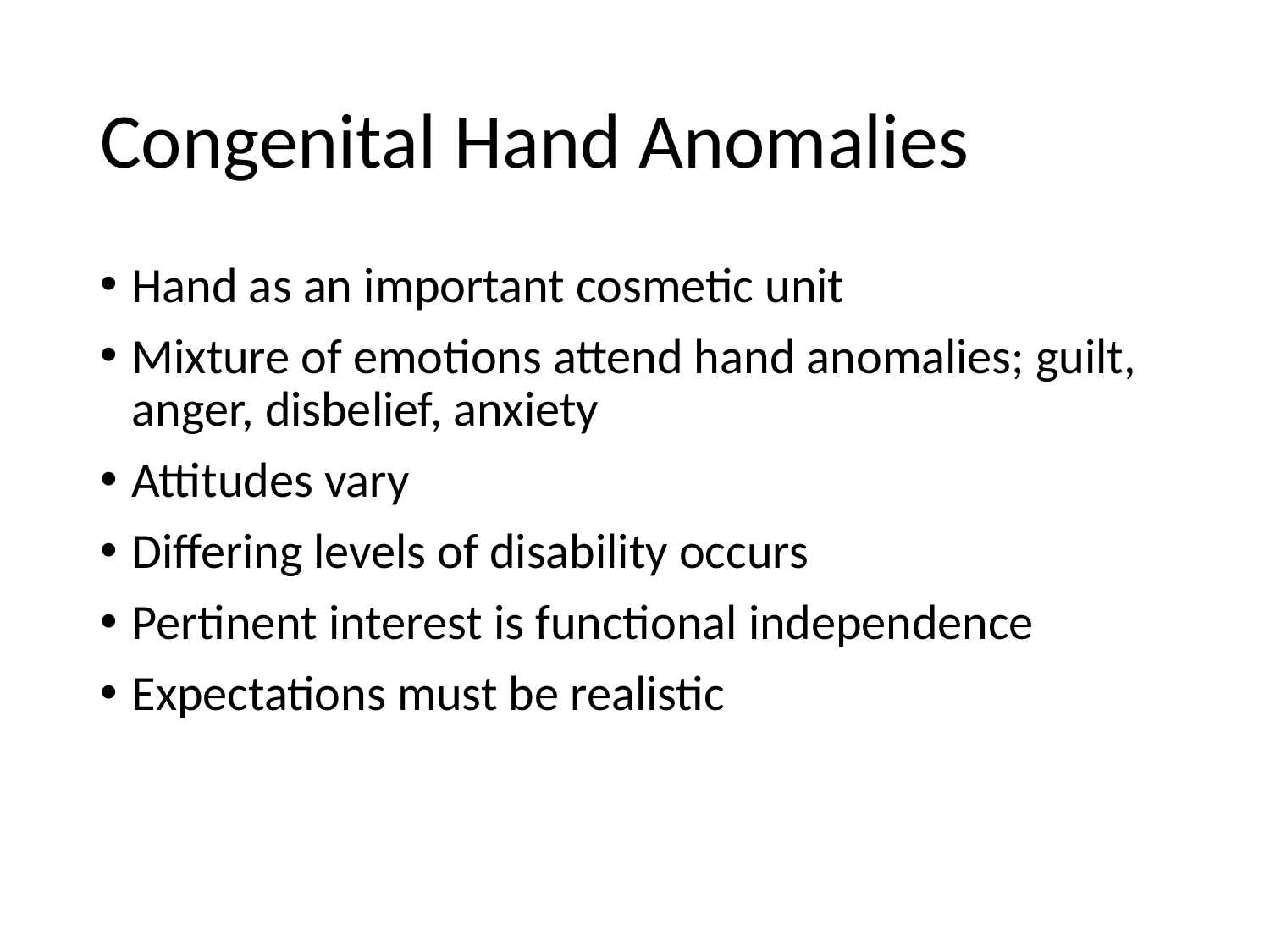

# Congenital Hand Anomalies
Hand as an important cosmetic unit
Mixture of emotions attend hand anomalies; guilt, anger, disbelief, anxiety
Attitudes vary
Differing levels of disability occurs
Pertinent interest is functional independence
Expectations must be realistic